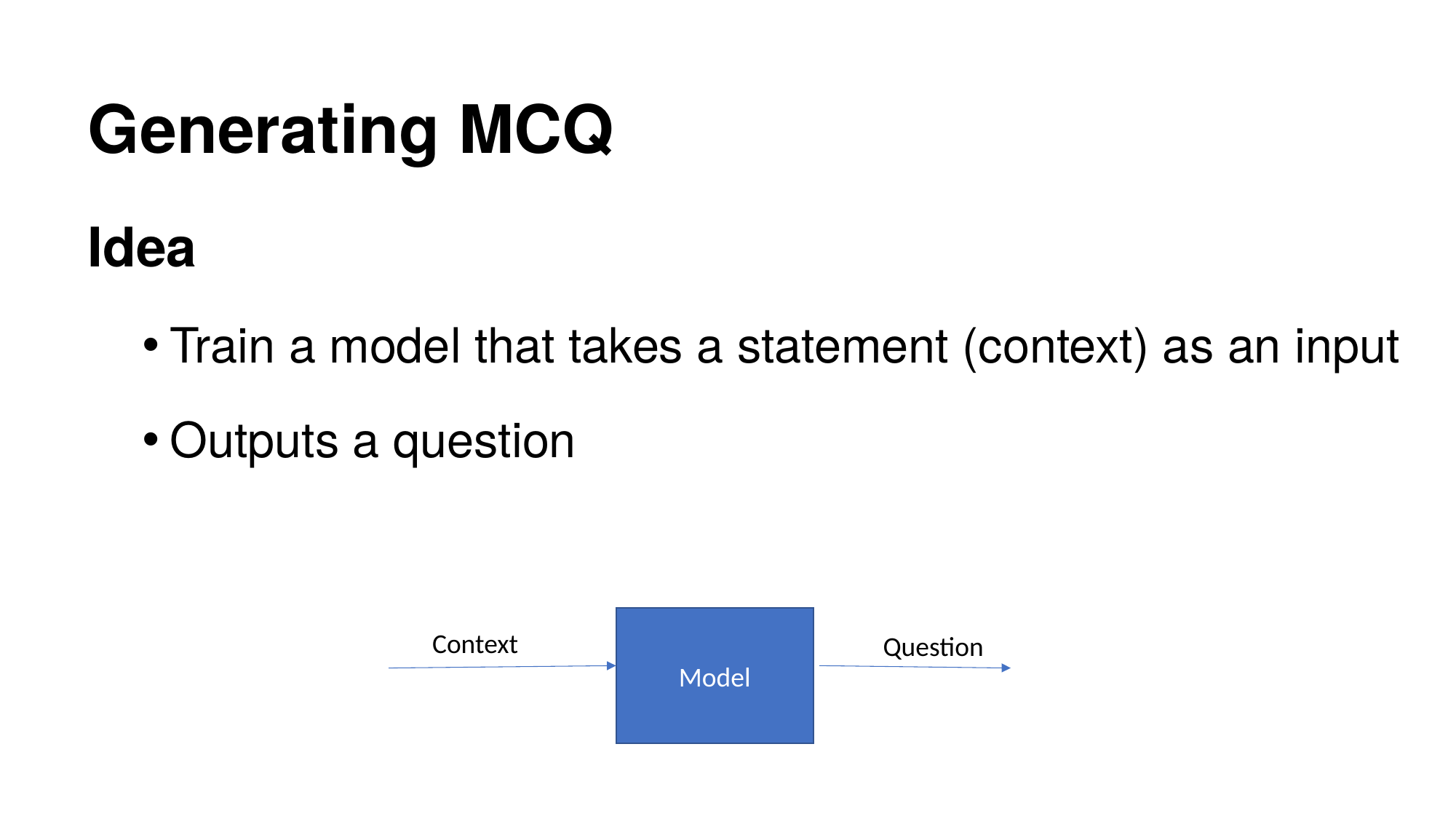

# Generating MCQ
Idea
Train a model that takes a statement (context) as an input
Outputs a question

Model
Context
Question